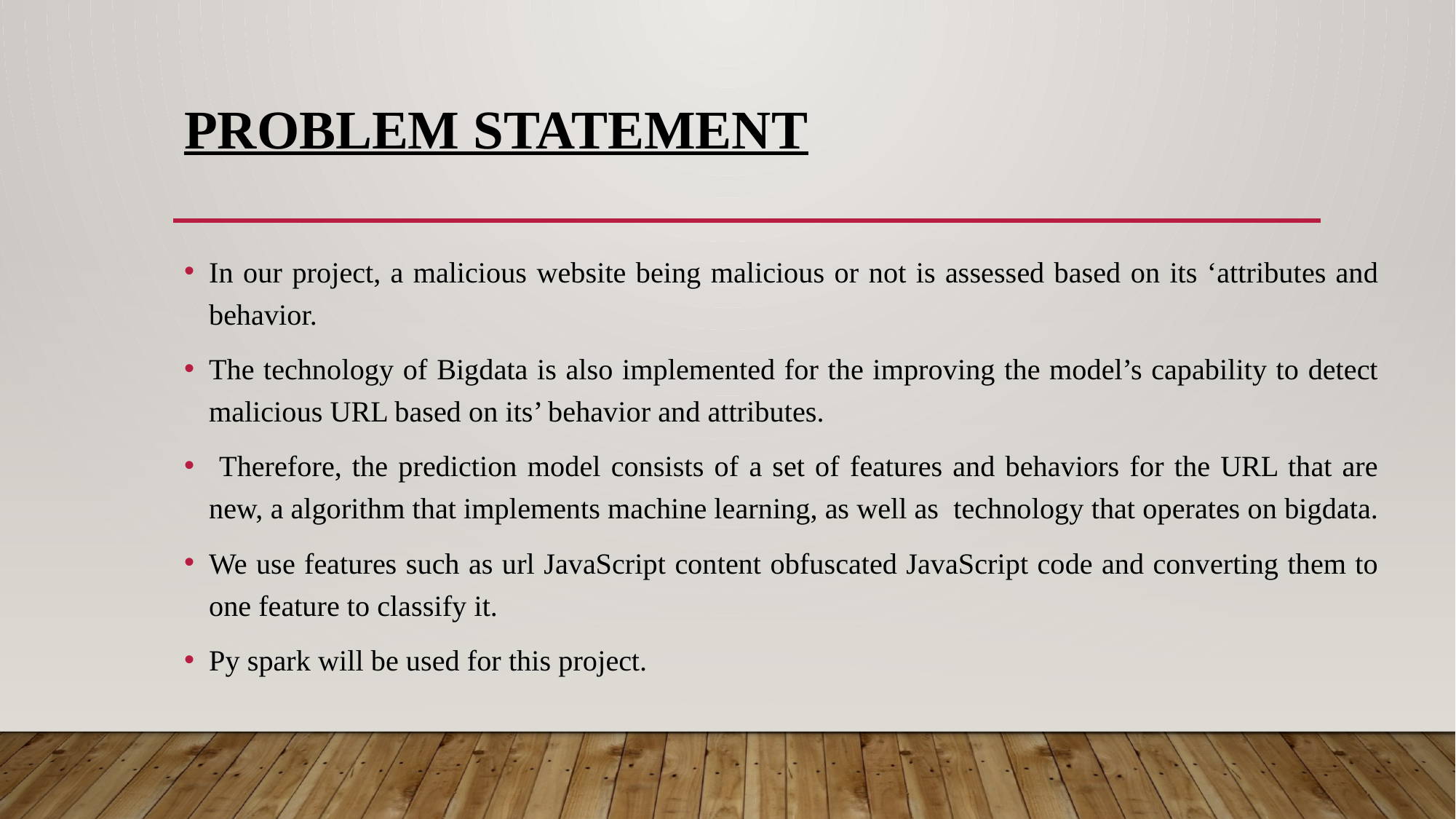

# Problem Statement
In our project, a malicious website being malicious or not is assessed based on its ‘attributes and behavior.
The technology of Bigdata is also implemented for the improving the model’s capability to detect malicious URL based on its’ behavior and attributes.
 Therefore, the prediction model consists of a set of features and behaviors for the URL that are new, a algorithm that implements machine learning, as well as  technology that operates on bigdata.
We use features such as url JavaScript content obfuscated JavaScript code and converting them to one feature to classify it.
Py spark will be used for this project.